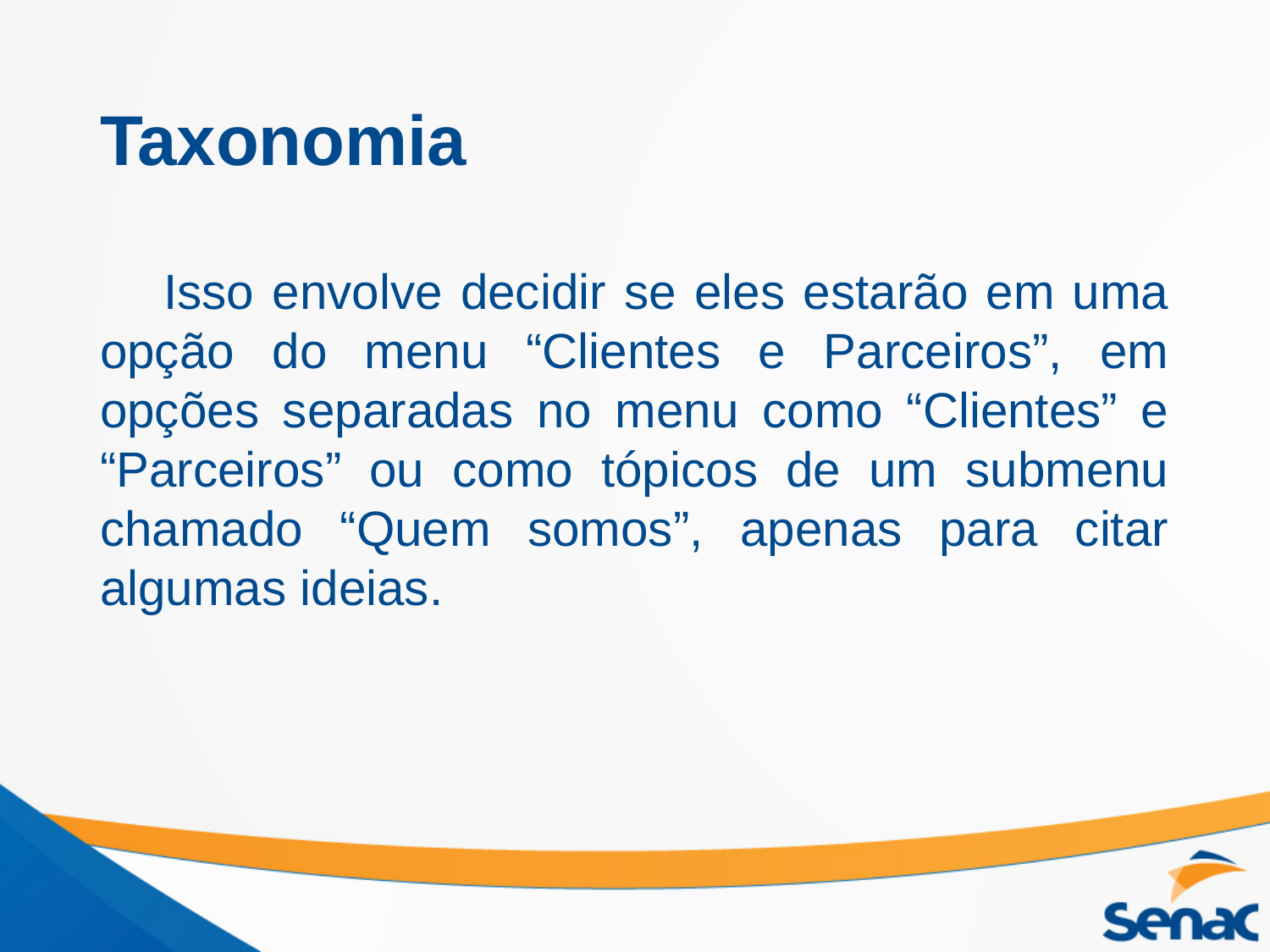

# Taxonomia
Isso envolve decidir se eles estarão em uma opção do menu “Clientes e Parceiros”, em opções separadas no menu como “Clientes” e “Parceiros” ou como tópicos de um submenu chamado “Quem somos”, apenas para citar algumas ideias.